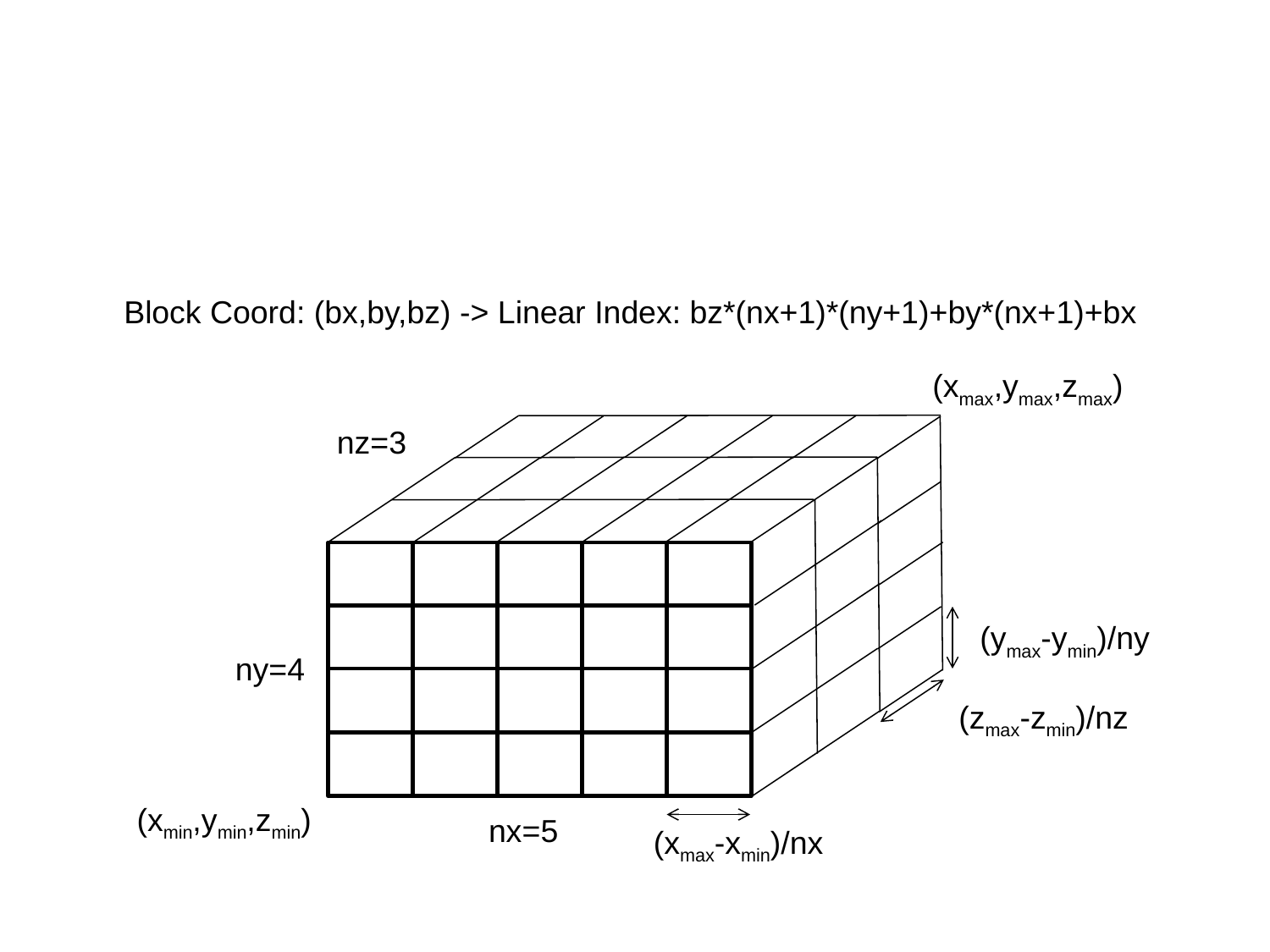

#

Block Coord: (bx,by,bz) -> Linear Index: bz*(nx+1)*(ny+1)+by*(nx+1)+bx
(xmax,ymax,zmax)
nz=3

(ymax-ymin)/ny
ny=4

(zmax-zmin)/nz

(xmin,ymin,zmin)
nx=5
(xmax-xmin)/nx